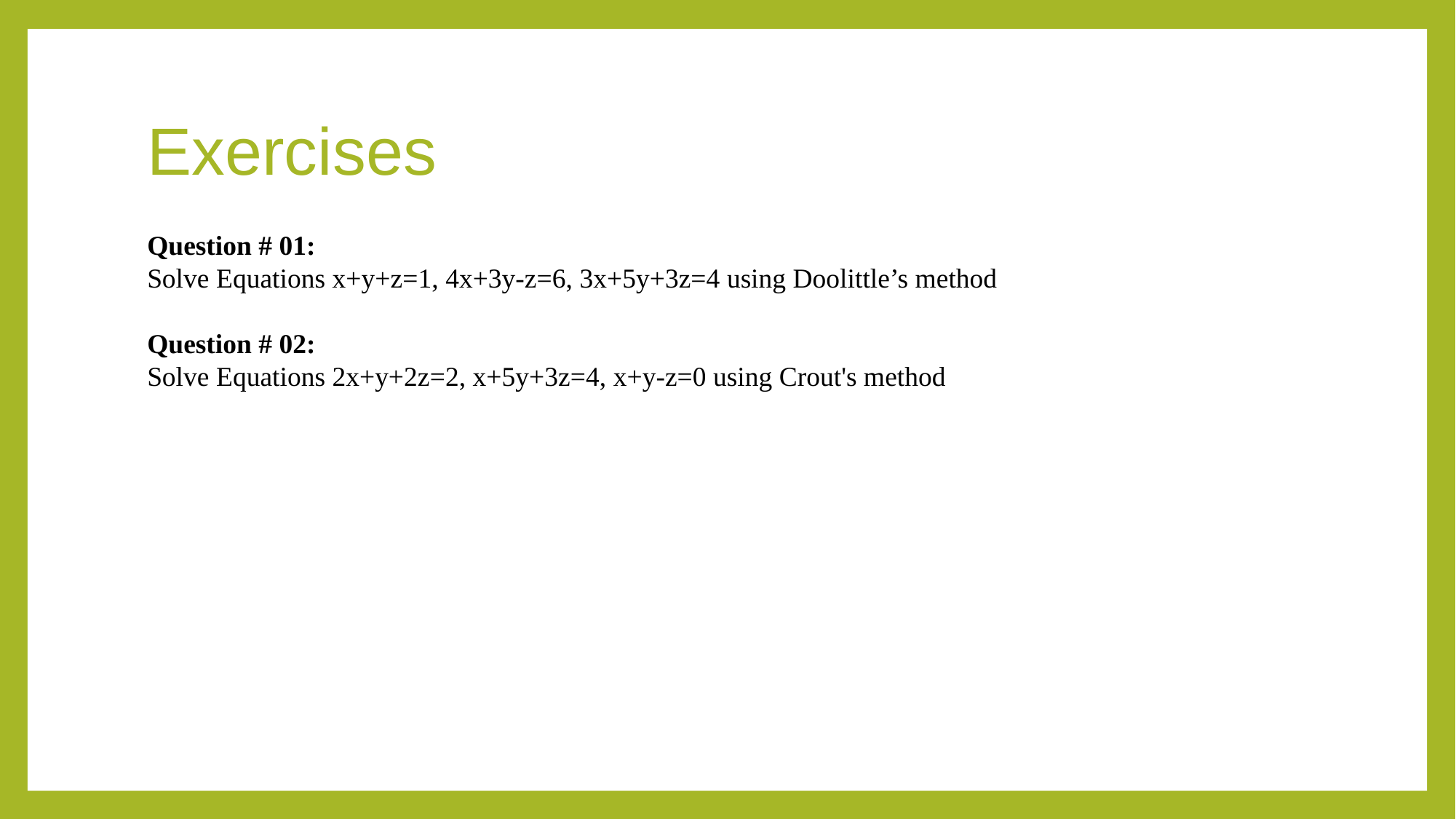

# Exercises

Question # 01:
Solve Equations x+y+z=1, 4x+3y-z=6, 3x+5y+3z=4 using Doolittle’s method

Question # 02:
Solve Equations 2x+y+2z=2, x+5y+3z=4, x+y-z=0 using Crout's method